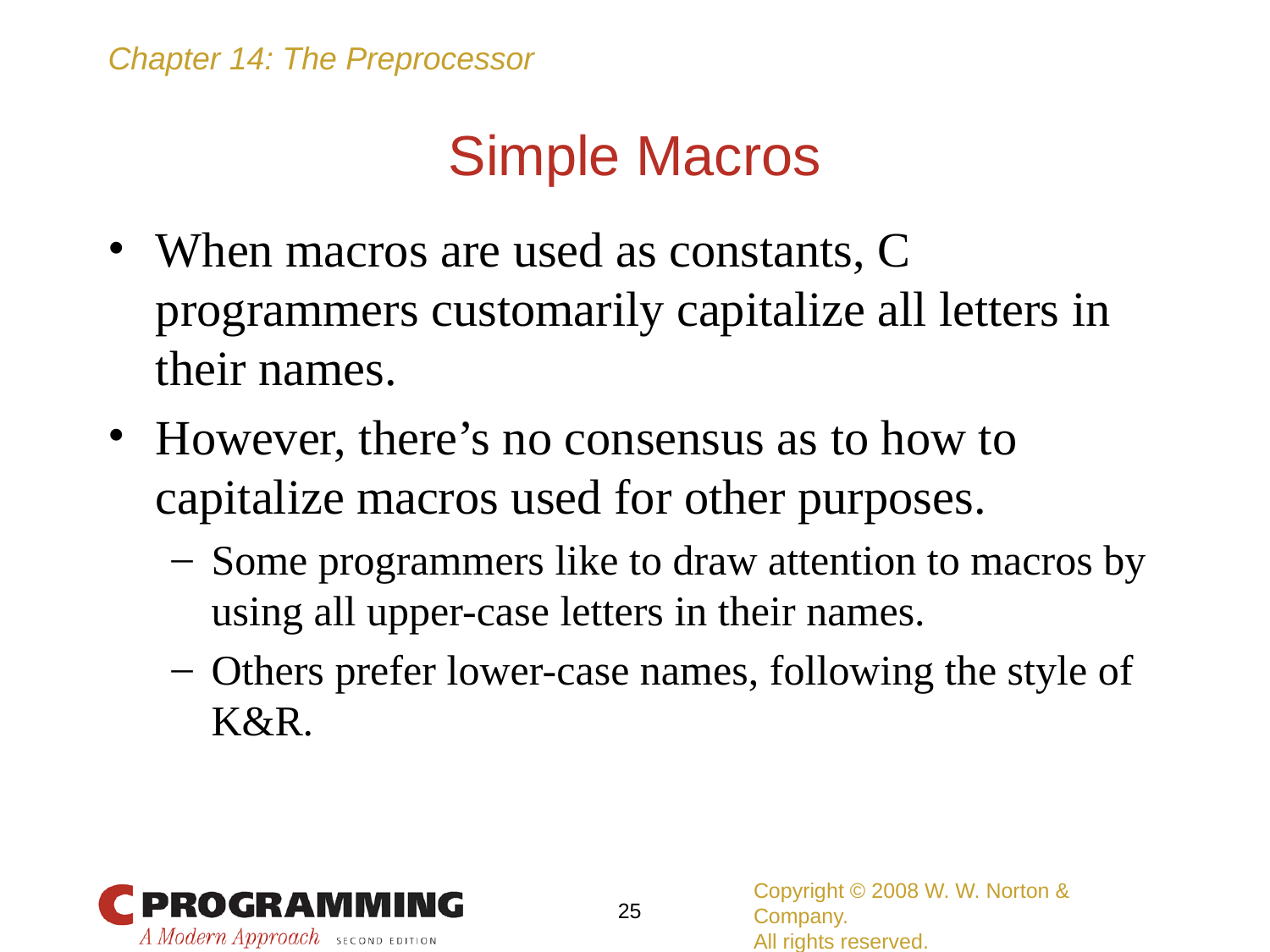

# Simple Macros
When macros are used as constants, C programmers customarily capitalize all letters in their names.
However, there’s no consensus as to how to capitalize macros used for other purposes.
Some programmers like to draw attention to macros by using all upper-case letters in their names.
Others prefer lower-case names, following the style of K&R.
Copyright © 2008 W. W. Norton & Company.
All rights reserved.
25